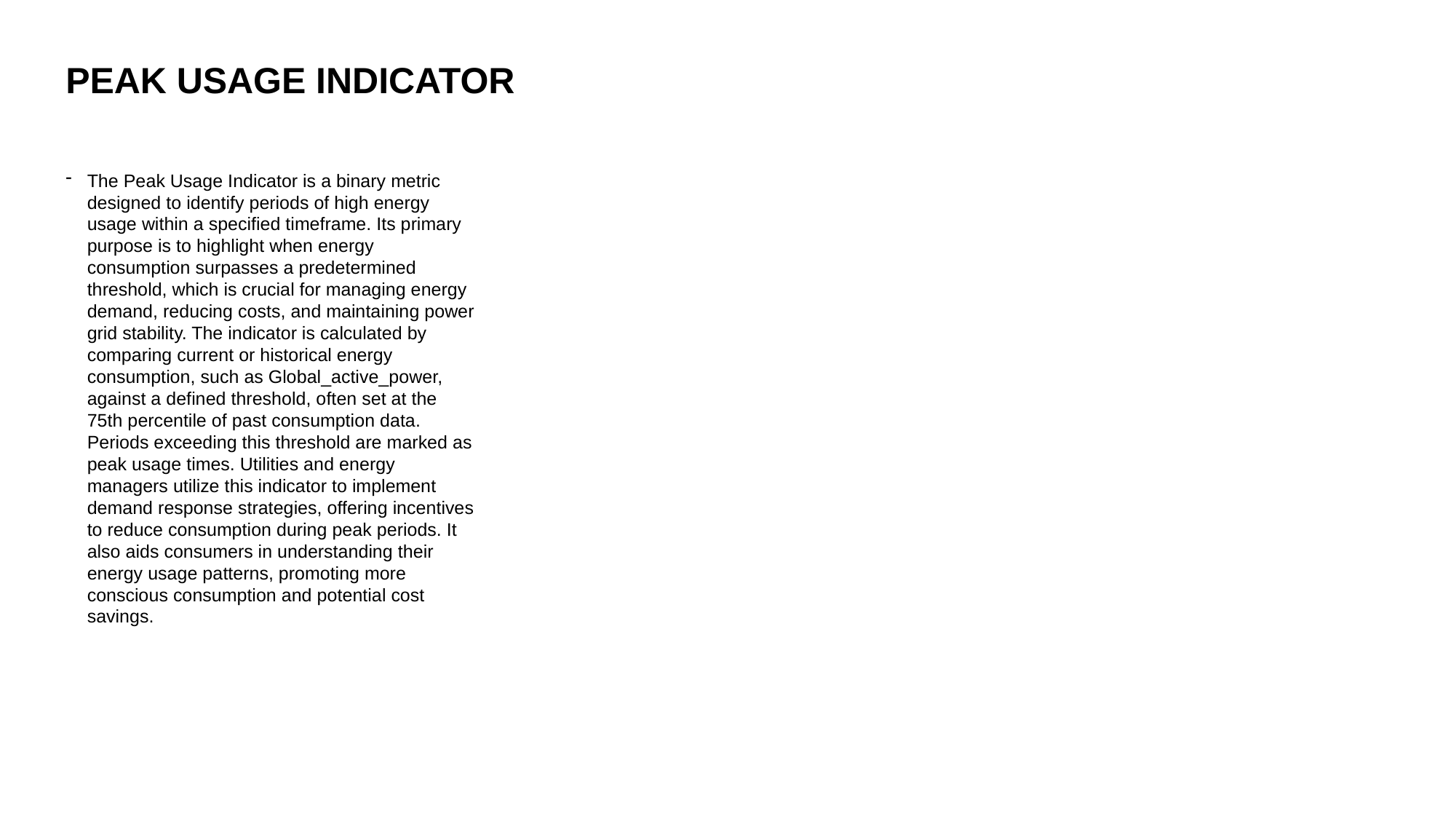

# Peak Usage Indicator

The Peak Usage Indicator is a binary metric designed to identify periods of high energy usage within a specified timeframe. Its primary purpose is to highlight when energy consumption surpasses a predetermined threshold, which is crucial for managing energy demand, reducing costs, and maintaining power grid stability. The indicator is calculated by comparing current or historical energy consumption, such as Global_active_power, against a defined threshold, often set at the 75th percentile of past consumption data. Periods exceeding this threshold are marked as peak usage times. Utilities and energy managers utilize this indicator to implement demand response strategies, offering incentives to reduce consumption during peak periods. It also aids consumers in understanding their energy usage patterns, promoting more conscious consumption and potential cost savings.